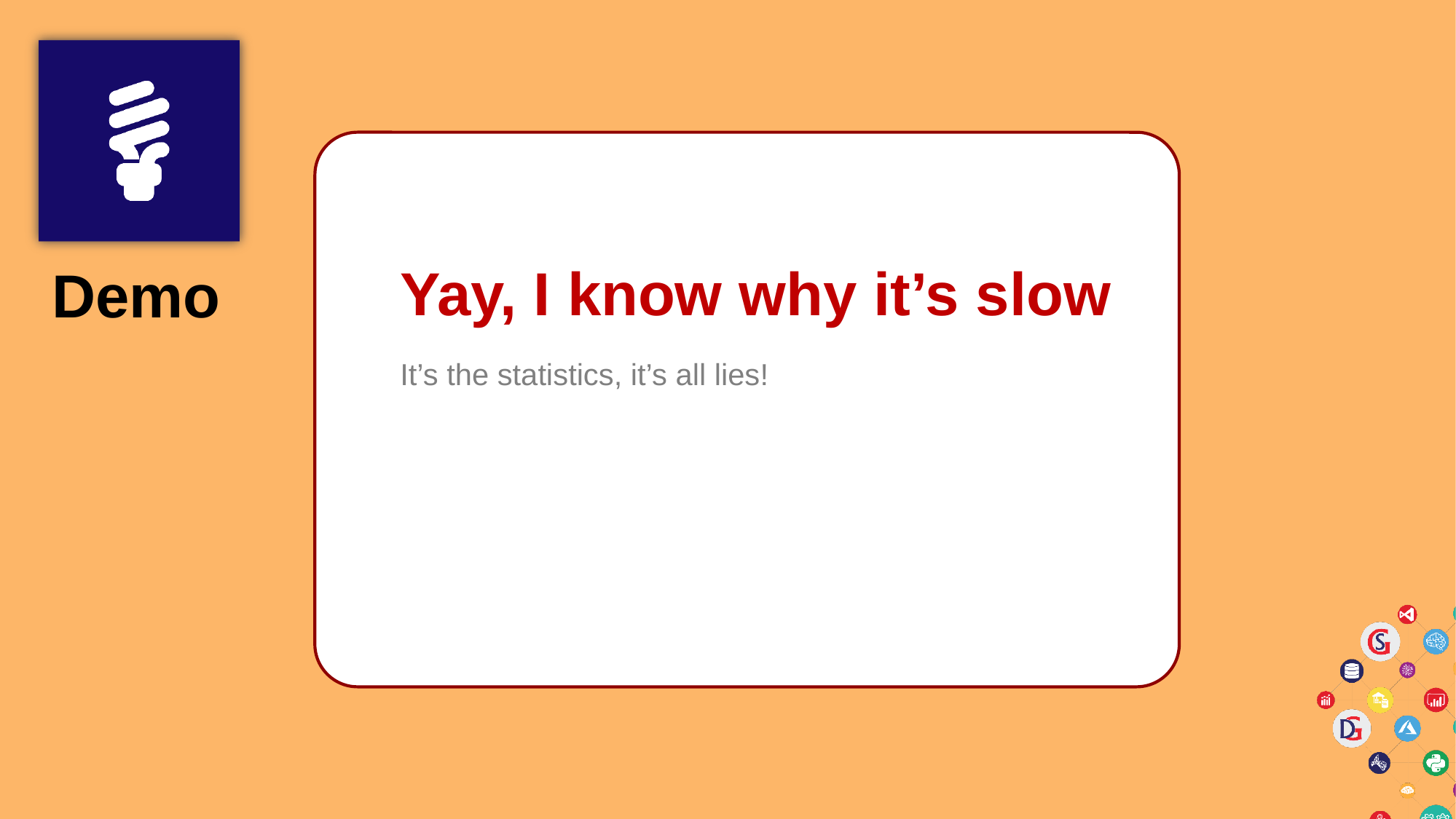

# Yay, I know why it’s slow
It’s the statistics, it’s all lies!